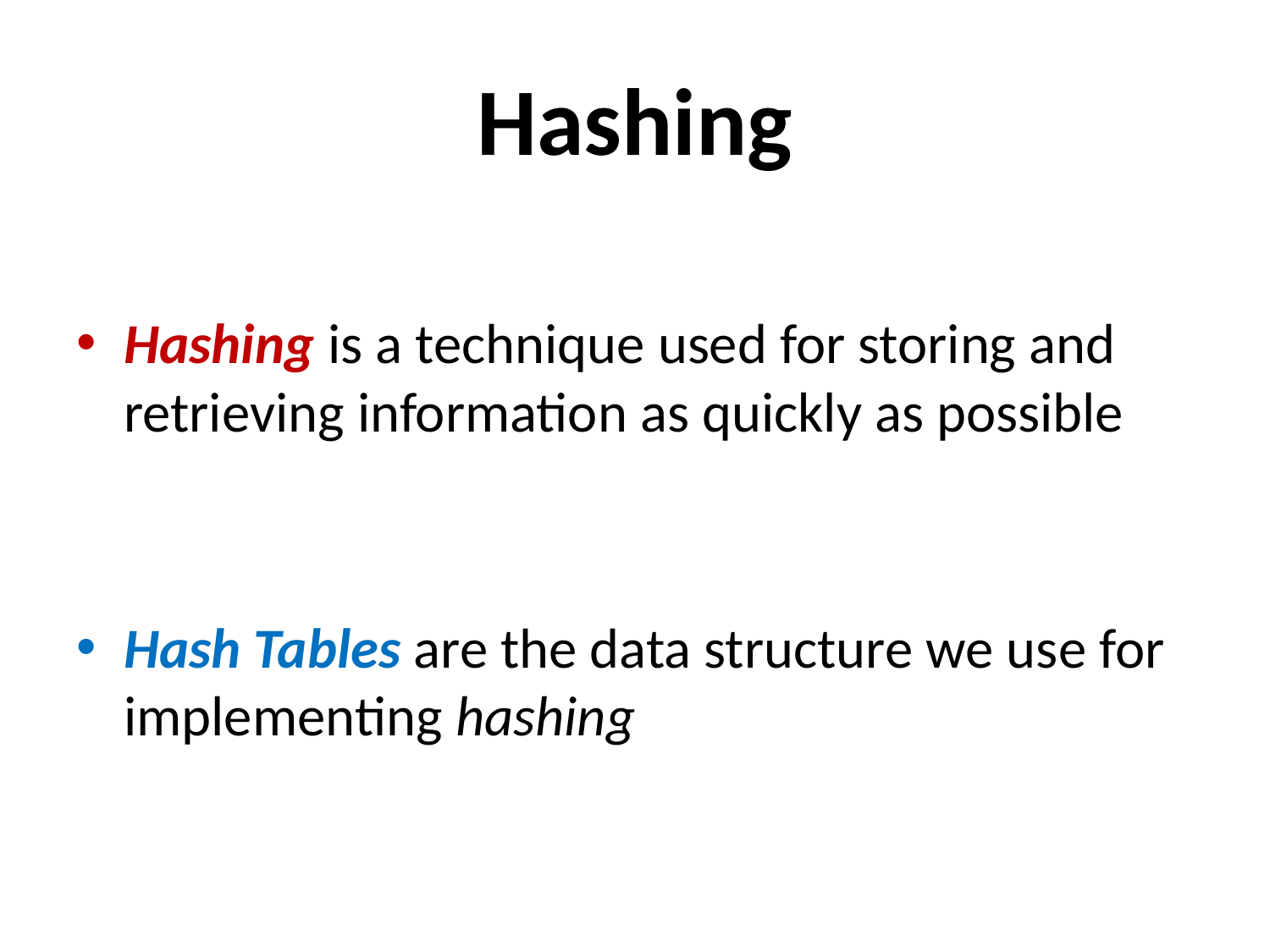

# Hashing

Hashing is a technique used for storing and retrieving information as quickly as possible

Hash Tables are the data structure we use for implementing hashing